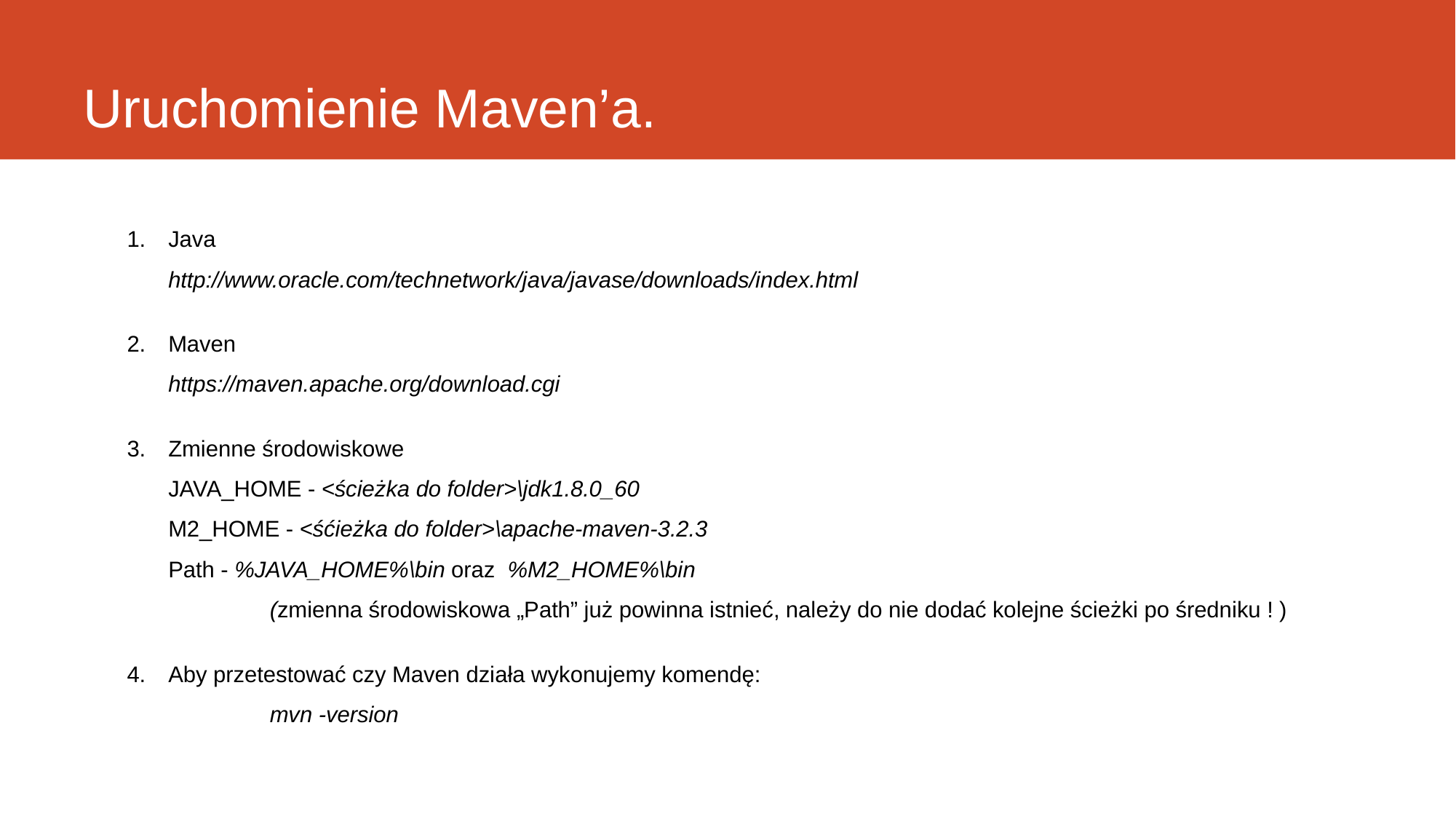

# Uruchomienie Maven’a.
Java
http://www.oracle.com/technetwork/java/javase/downloads/index.html
Maven
https://maven.apache.org/download.cgi
Zmienne środowiskowe
JAVA_HOME - <ścieżka do folder>\jdk1.8.0_60
M2_HOME - <śćieżka do folder>\apache-maven-3.2.3
Path - %JAVA_HOME%\bin oraz  %M2_HOME%\bin
	(zmienna środowiskowa „Path” już powinna istnieć, należy do nie dodać kolejne ścieżki po średniku ! )
Aby przetestować czy Maven działa wykonujemy komendę:
	mvn -version